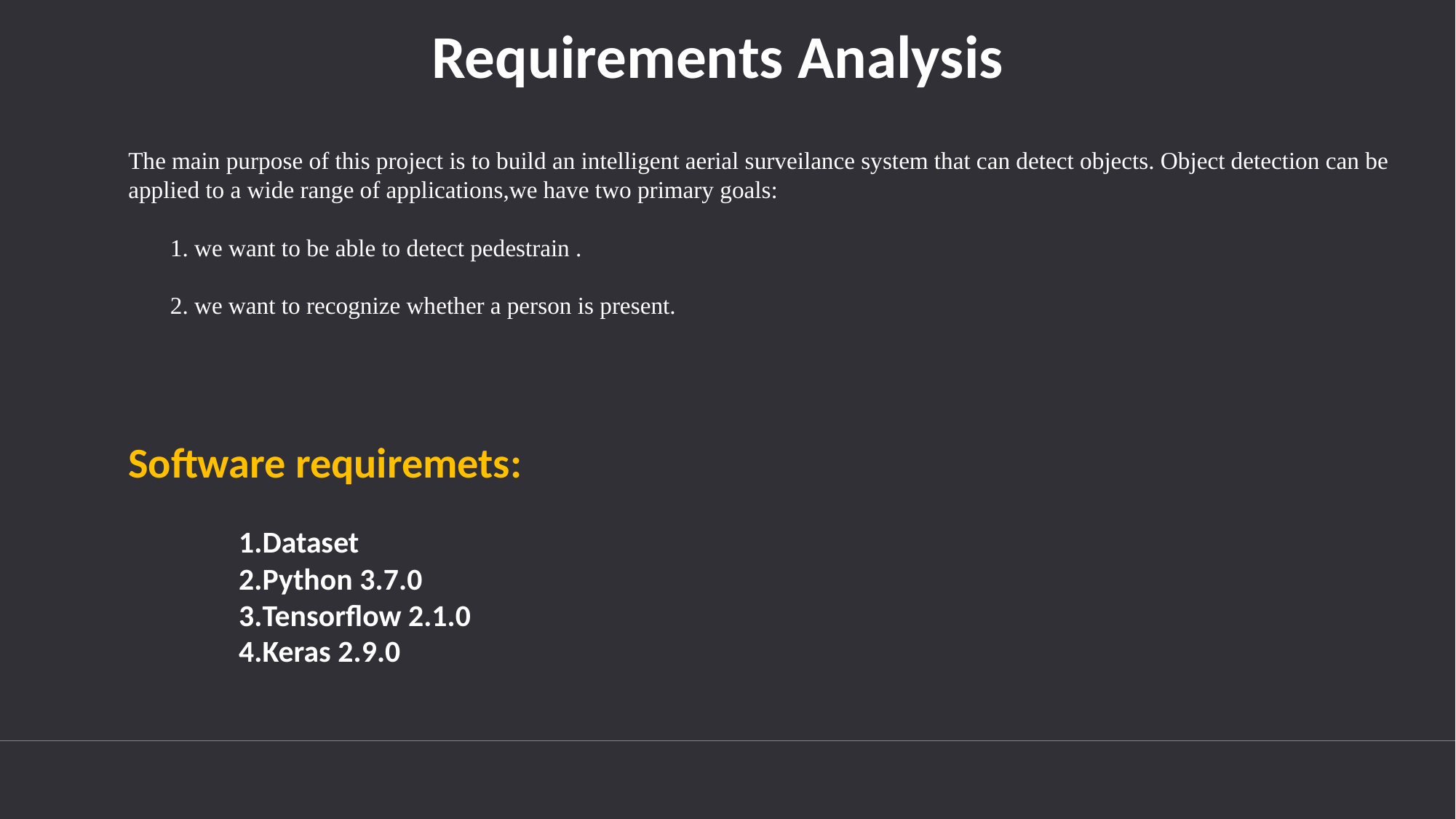

# Requirements Analysis
The main purpose of this project is to build an intelligent aerial surveilance system that can detect objects. Object detection can be applied to a wide range of applications,we have two primary goals:

       1. we want to be able to detect pedestrain .

       2. we want to recognize whether a person is present.

Software requiremets:

                1.Dataset
                2.Python 3.7.0
                3.Tensorflow 2.1.0
                4.Keras 2.9.0